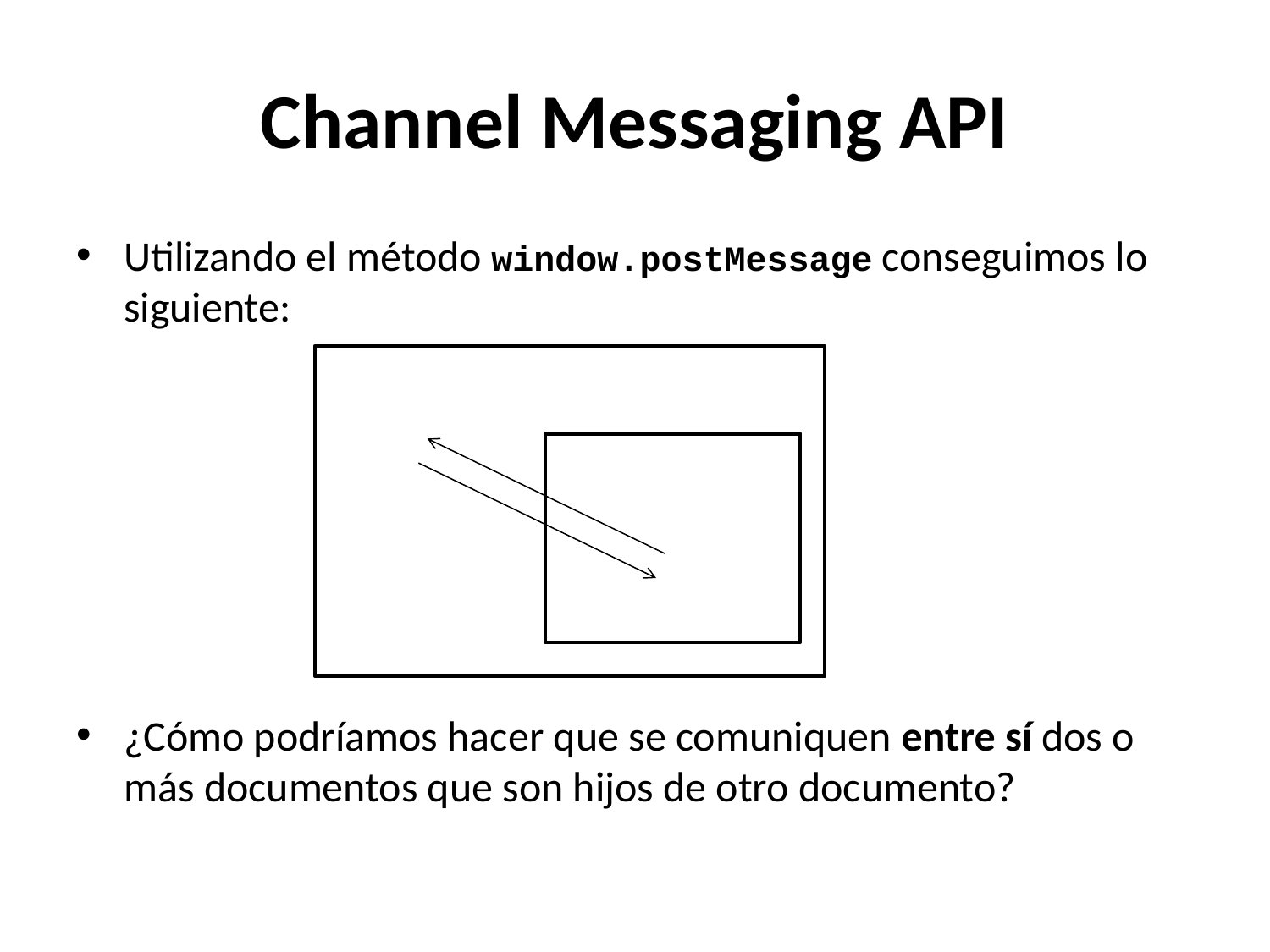

# Channel Messaging API
Utilizando el método window.postMessage conseguimos lo siguiente:

¿Cómo podríamos hacer que se comuniquen entre sí dos o más documentos que son hijos de otro documento?